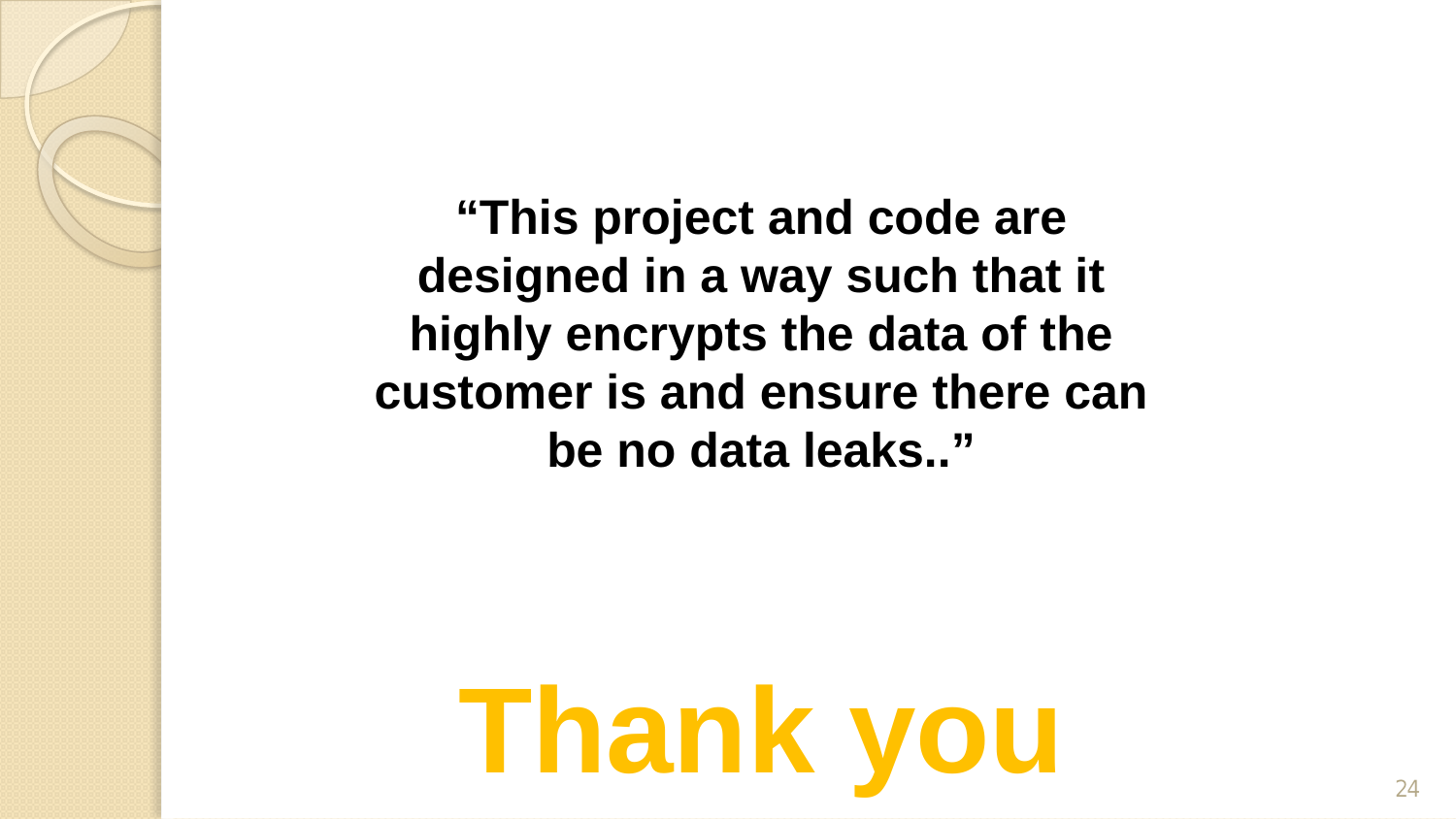

“This project and code are designed in a way such that it highly encrypts the data of the customer is and ensure there can be no data leaks..”

Thank you
24